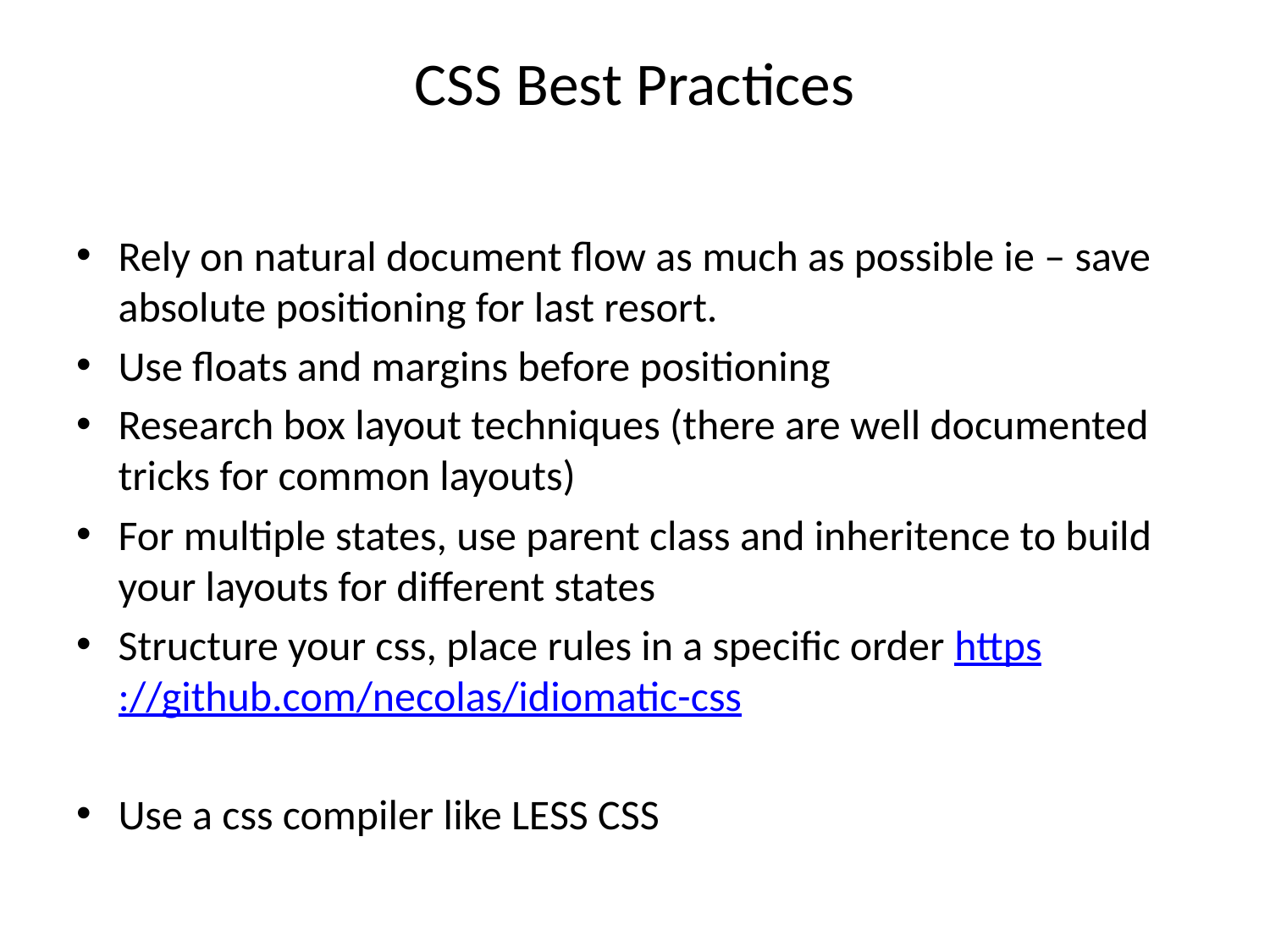

# CSS Best Practices
Rely on natural document flow as much as possible ie – save absolute positioning for last resort.
Use floats and margins before positioning
Research box layout techniques (there are well documented tricks for common layouts)
For multiple states, use parent class and inheritence to build your layouts for different states
Structure your css, place rules in a specific order https://github.com/necolas/idiomatic-css

Use a css compiler like LESS CSS